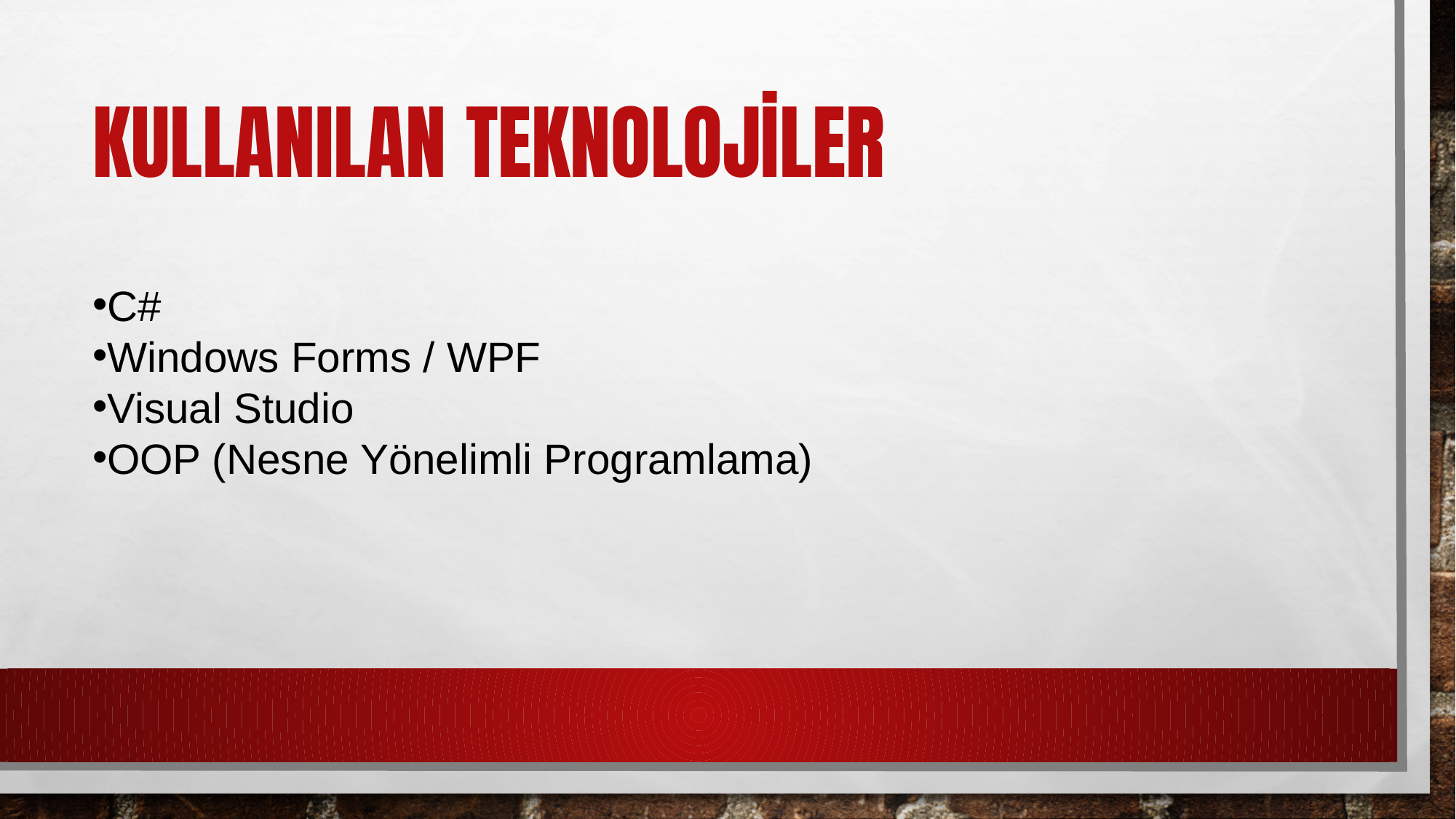

# Kullanılan teknolojiler

C#
Windows Forms / WPF
Visual Studio
OOP (Nesne Yönelimli Programlama)